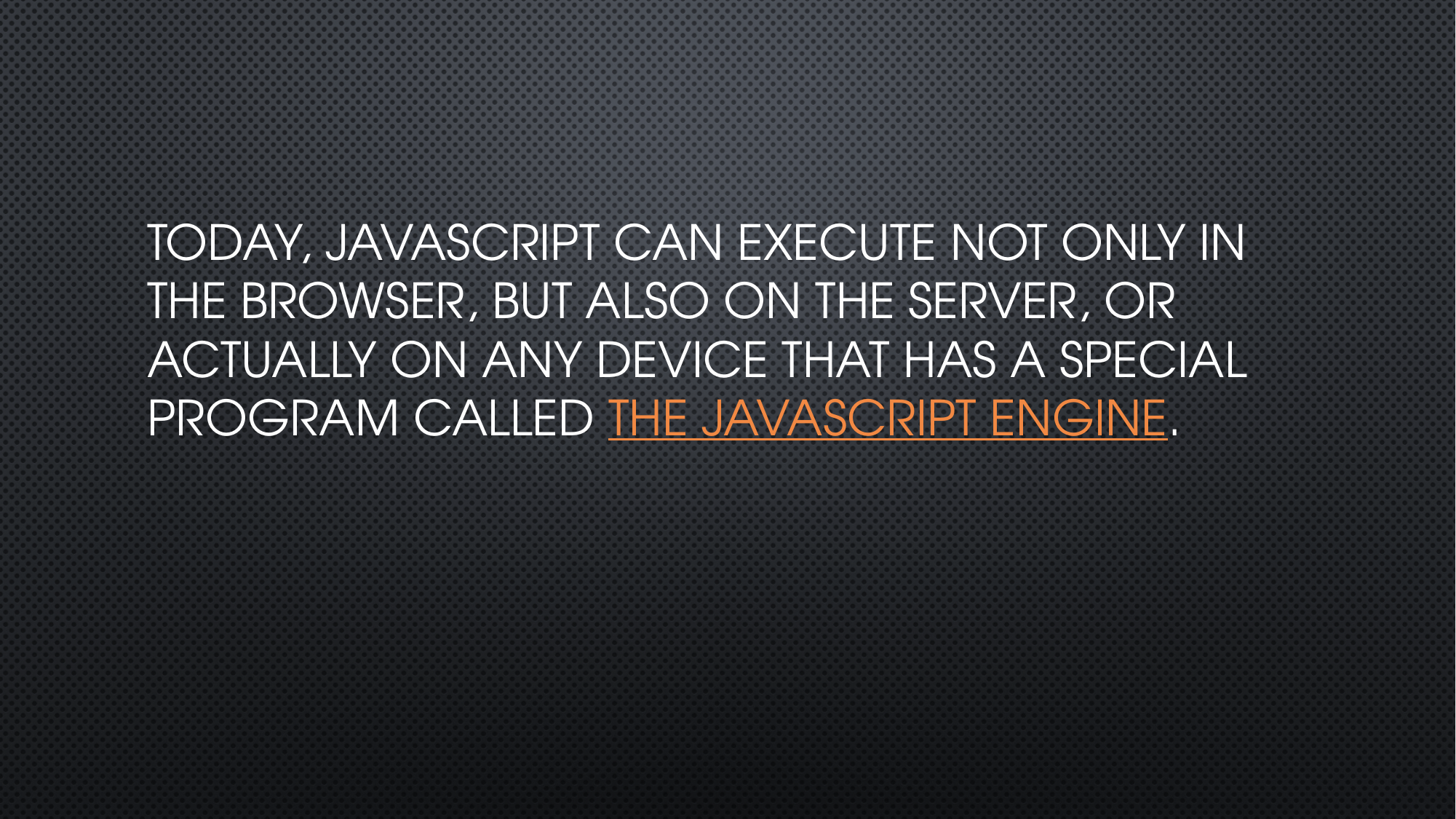

# Today, JavaScript can execute not only in the browser, but also on the server, or actually on any device that has a special program called the JavaScript engine.